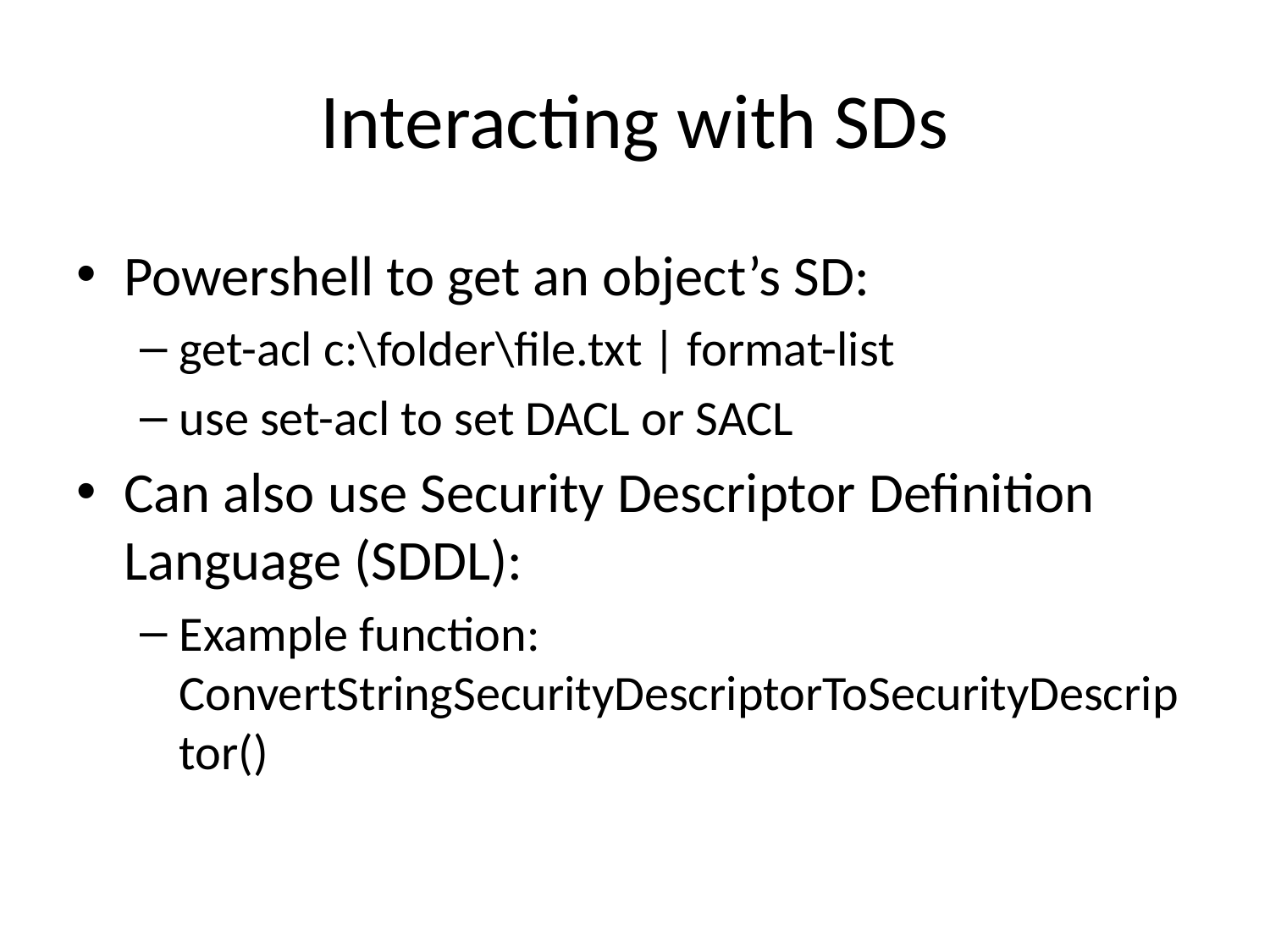

# Interacting with SDs
Powershell to get an object’s SD:
get-acl c:\folder\file.txt | format-list
use set-acl to set DACL or SACL
Can also use Security Descriptor Definition Language (SDDL):
Example function: ConvertStringSecurityDescriptorToSecurityDescriptor()